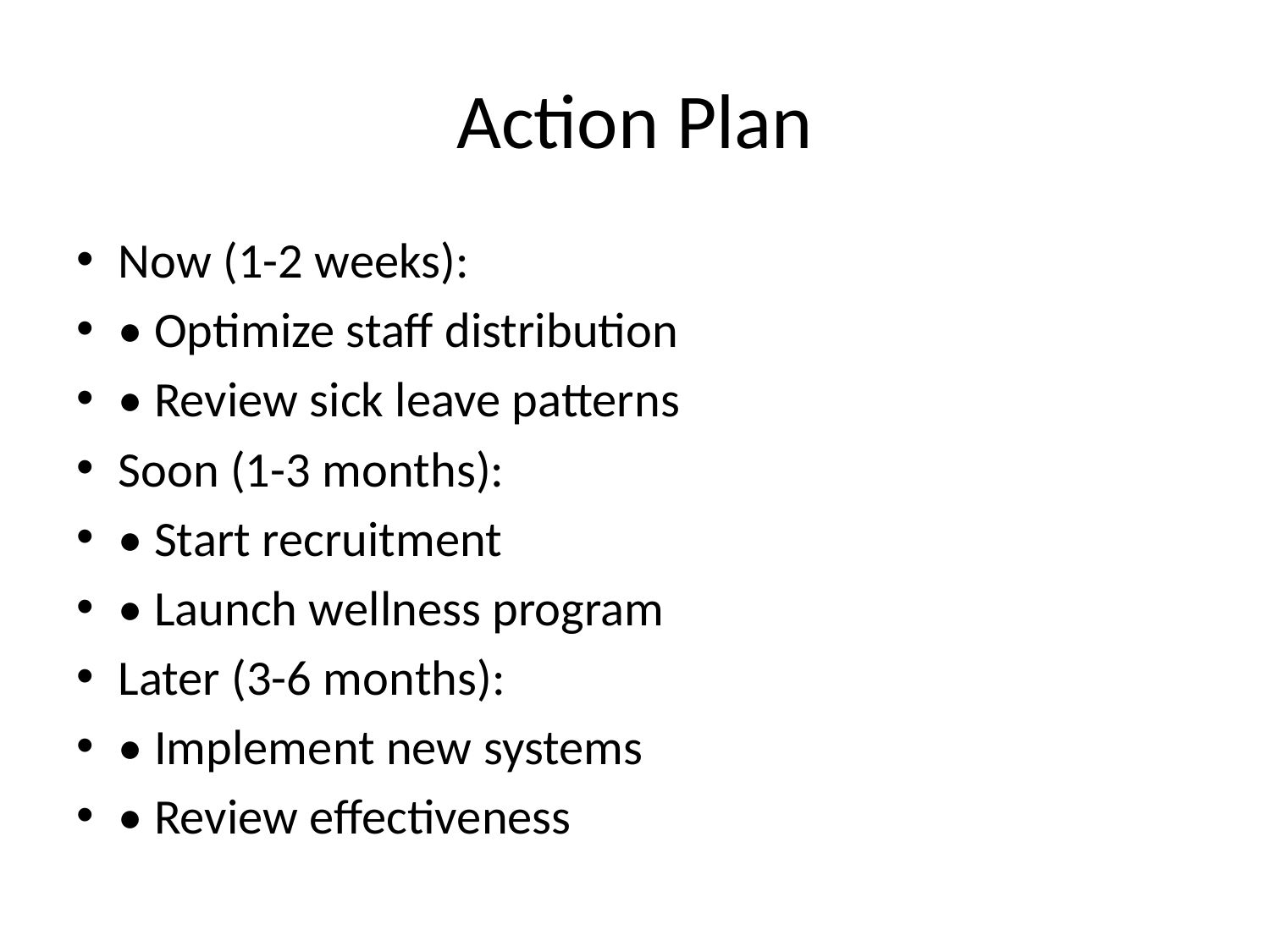

# Action Plan
Now (1-2 weeks):
• Optimize staff distribution
• Review sick leave patterns
Soon (1-3 months):
• Start recruitment
• Launch wellness program
Later (3-6 months):
• Implement new systems
• Review effectiveness